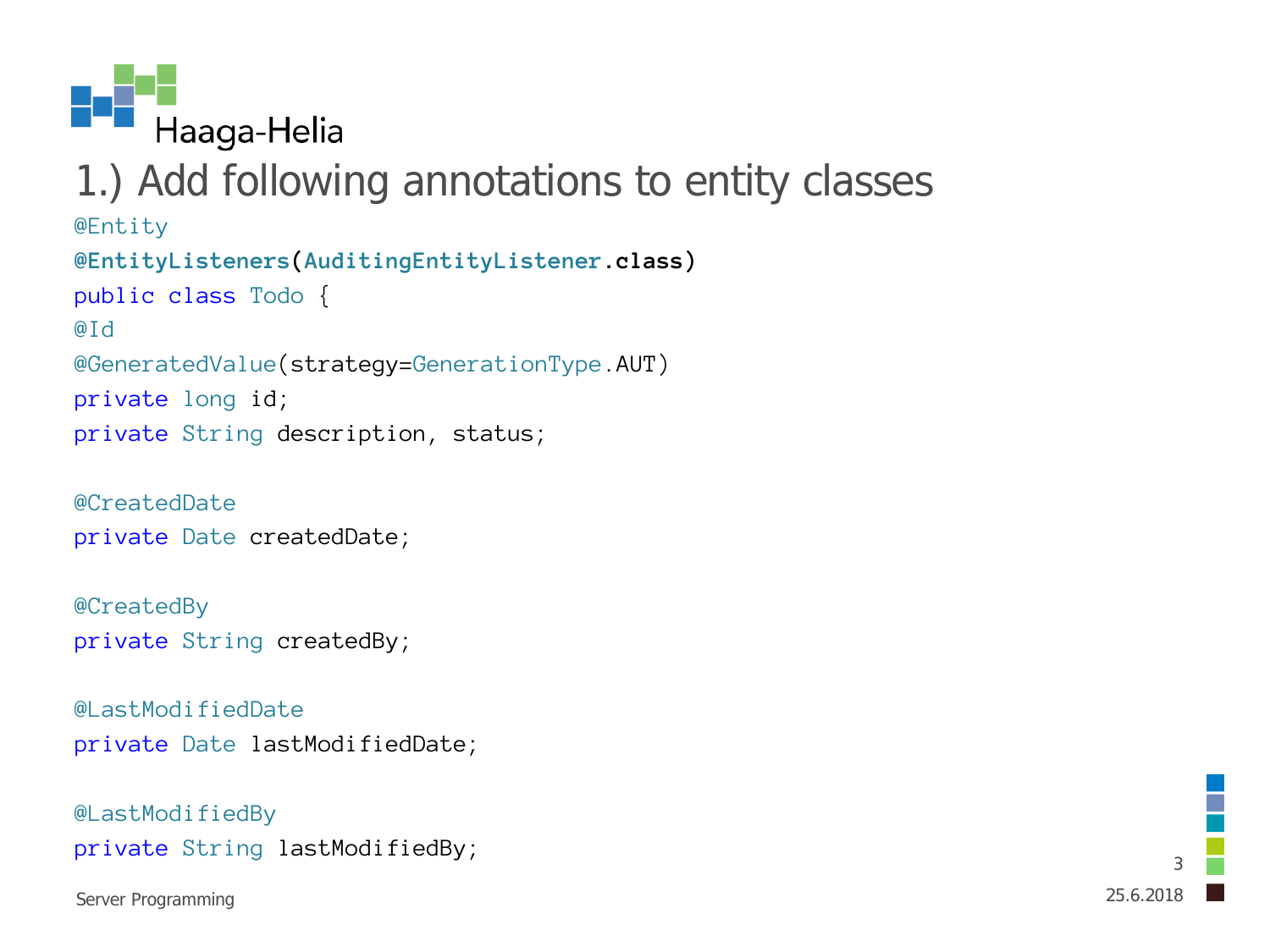

#
1.) Add following annotations to entity classes
@Entity
@EntityListeners(AuditingEntityListener.class)
public class Todo {
@Id
@GeneratedValue(strategy=GenerationType.AUT)
private long id;
private String description, status;

@CreatedDate
private Date createdDate;

@CreatedBy
private String createdBy;

@LastModifiedDate
private Date lastModifiedDate;

@LastModifiedBy
private String lastModifiedBy;

3
25.6.2018
Server Programming